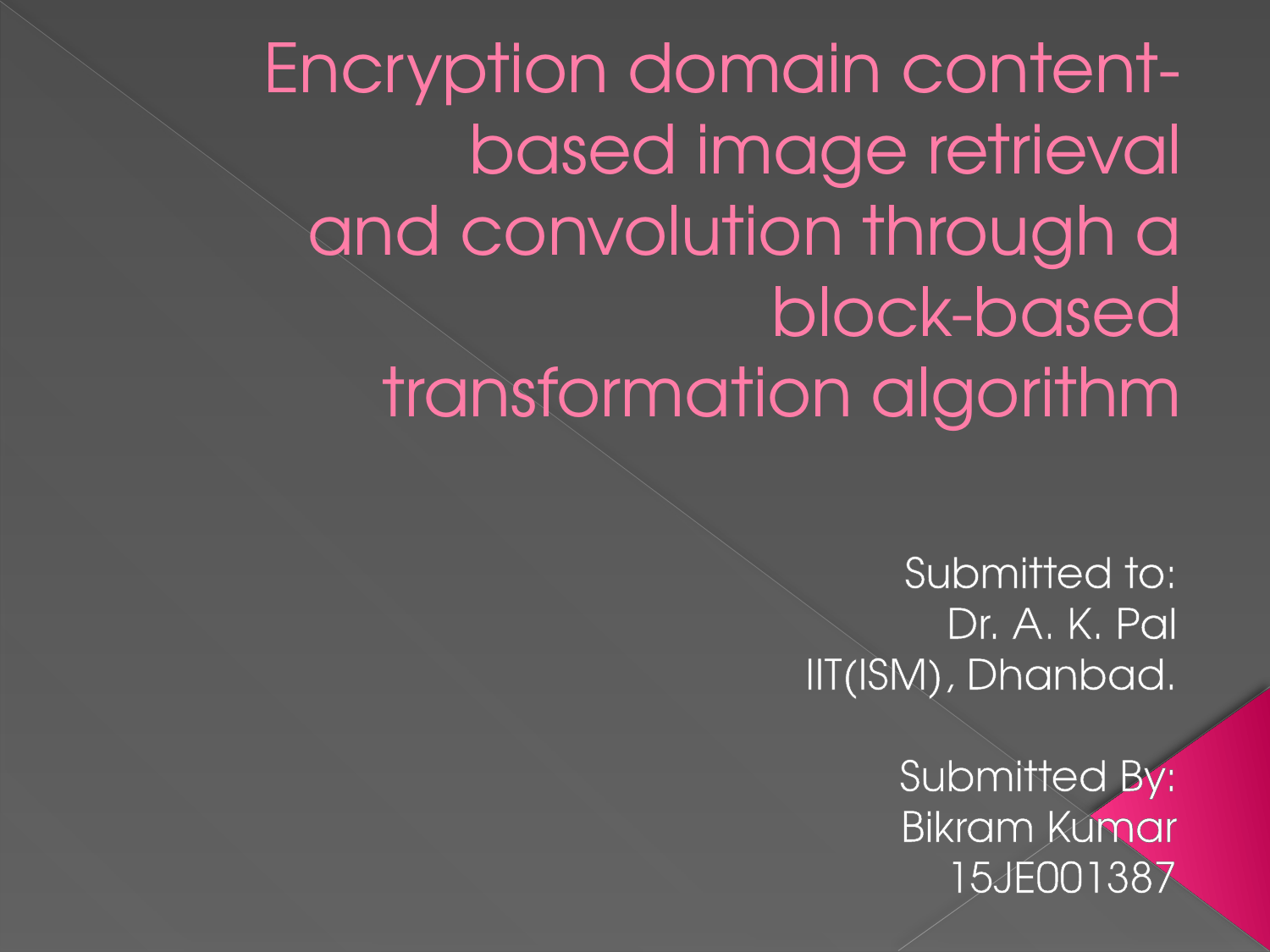

# Encryption domain content-based image retrieval and convolution through a block-based transformation algorithm
Submitted to:
Dr. A. K. Pal
IIT(ISM), Dhanbad.

Submitted By:
Bikram Kumar
15JE001387